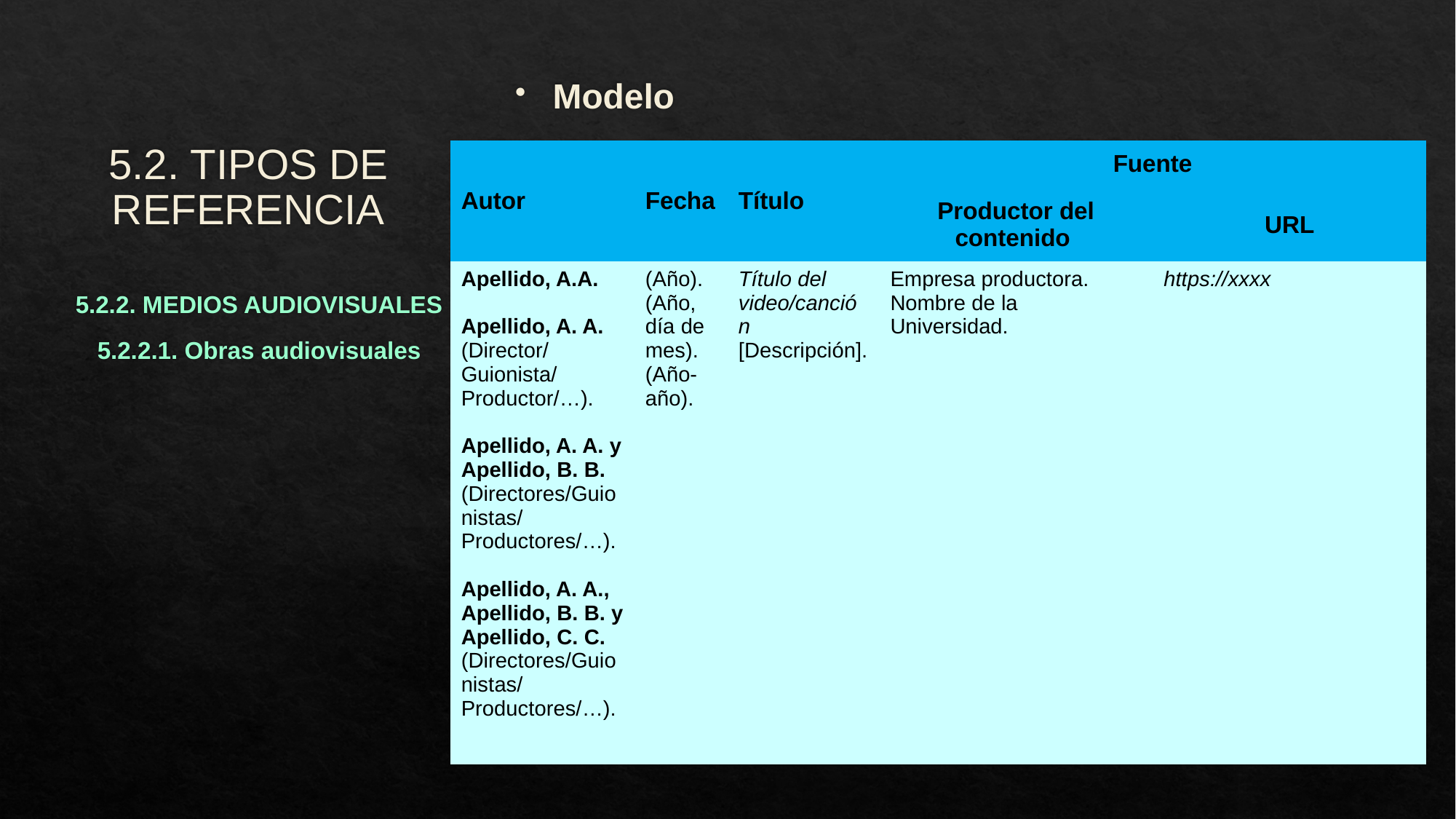

Modelo
# 5.2. TIPOS DE REFERENCIA
| Autor | Fecha | Título | Fuente |  |
| --- | --- | --- | --- | --- |
|  |  |  | Productor del contenido | URL |
| Apellido, A.A. Apellido, A. A. (Director/ Guionista/ Productor/…). Apellido, A. A. y Apellido, B. B. (Directores/Guionistas/ Productores/…). Apellido, A. A., Apellido, B. B. y Apellido, C. C. (Directores/Guionistas/ Productores/…). | (Año). (Año, día de mes). (Año-año). | Título del video/canción [Descripción]. | Empresa productora. Nombre de la Universidad. | https://xxxx |
5.2.2. MEDIOS AUDIOVISUALES
5.2.2.1. Obras audiovisuales